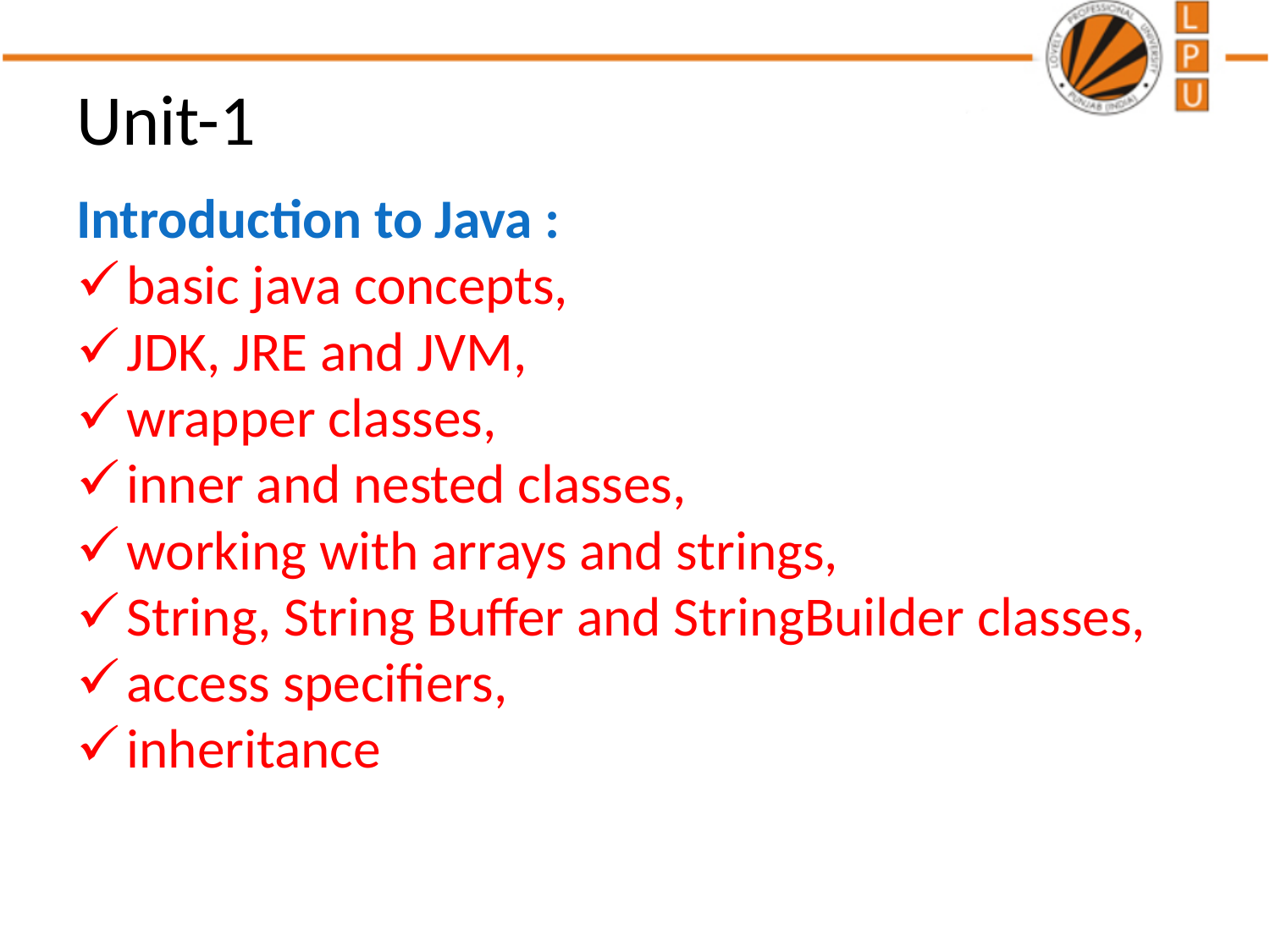

# Unit-1
Introduction to Java :
basic java concepts,
JDK, JRE and JVM,
wrapper classes,
inner and nested classes,
working with arrays and strings,
String, String Buffer and StringBuilder classes,
access specifiers,
inheritance